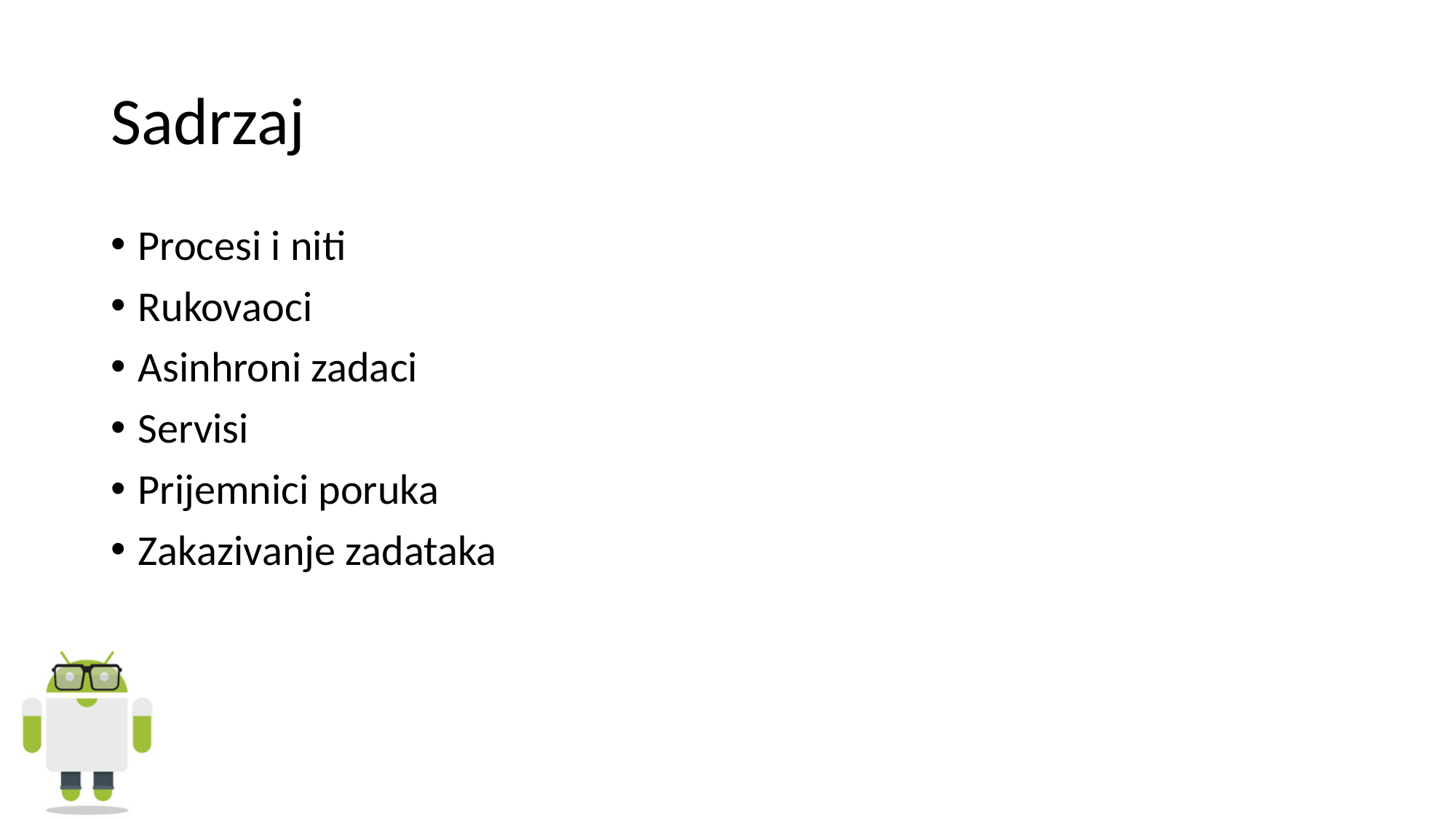

# Sadrzaj
Procesi i niti
Rukovaoci
Asinhroni zadaci
Servisi
Prijemnici poruka
Zakazivanje zadataka